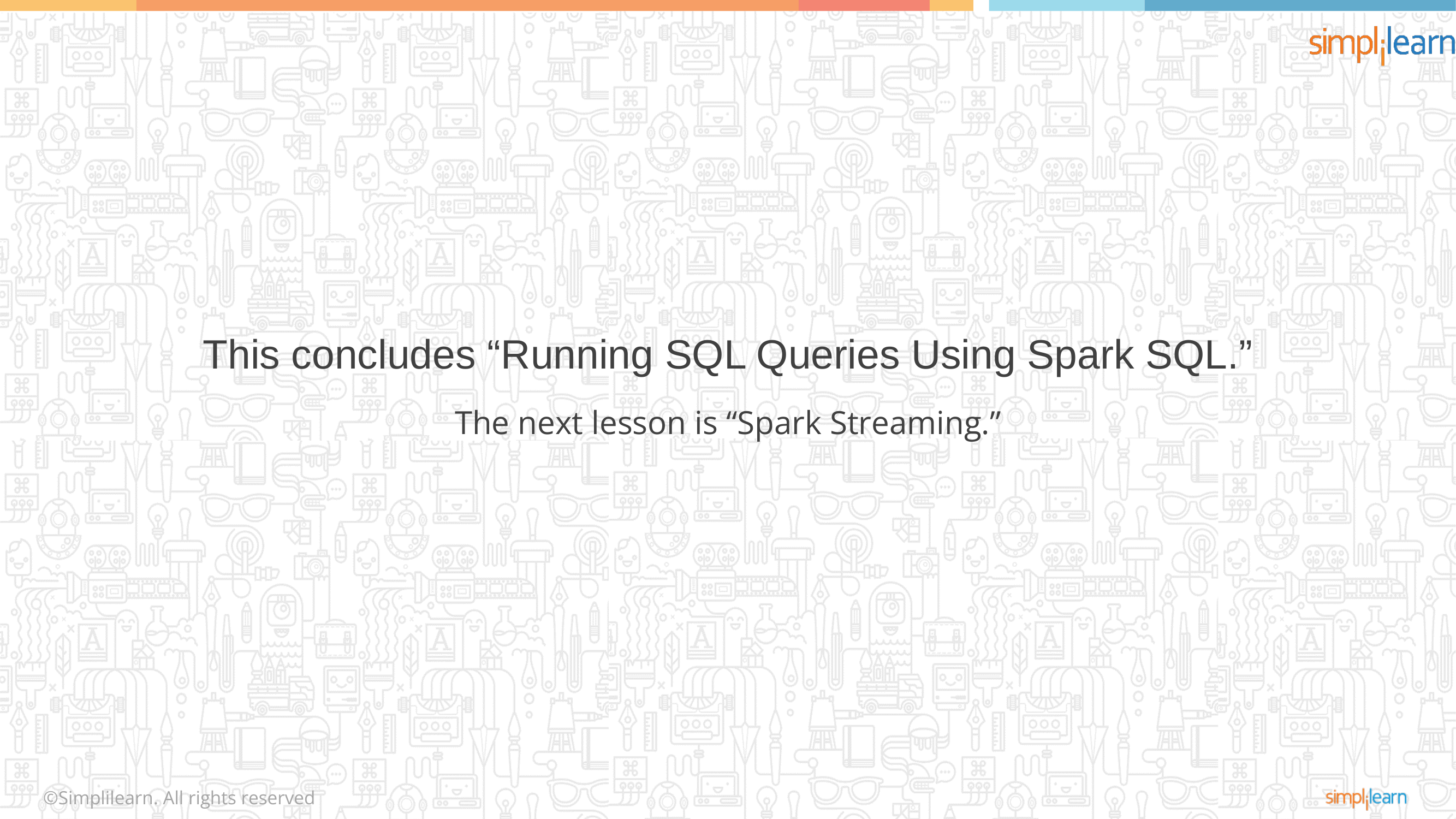

This concludes “Running SQL Queries Using Spark SQL.”
The next lesson is “Spark Streaming.”